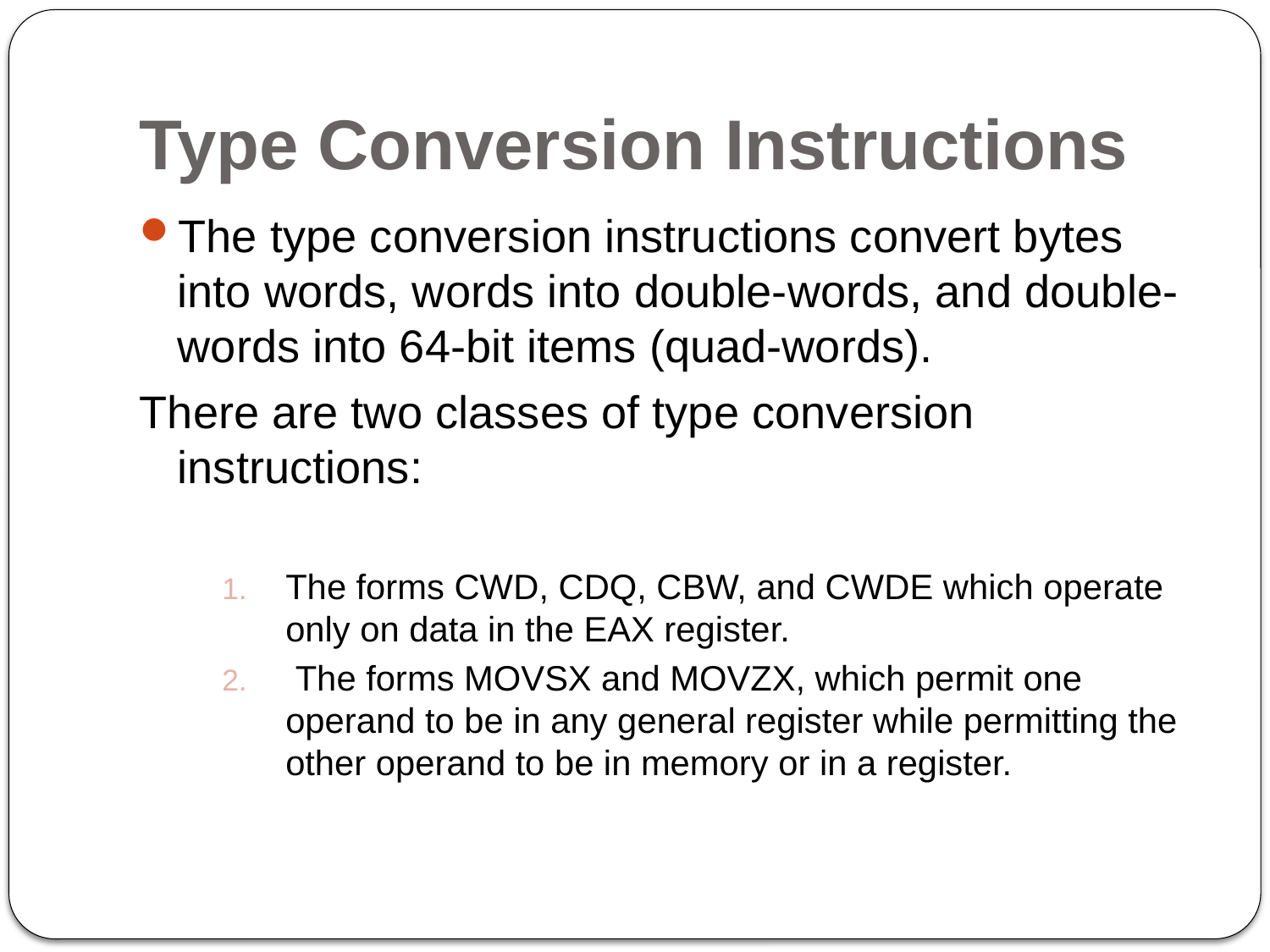

# Type Conversion Instructions
The type conversion instructions convert bytes into words, words into double-words, and double-words into 64-bit items (quad-words).
There are two classes of type conversion instructions:

The forms CWD, CDQ, CBW, and CWDE which operate only on data in the EAX register.
 The forms MOVSX and MOVZX, which permit one operand to be in any general register while permitting the other operand to be in memory or in a register.